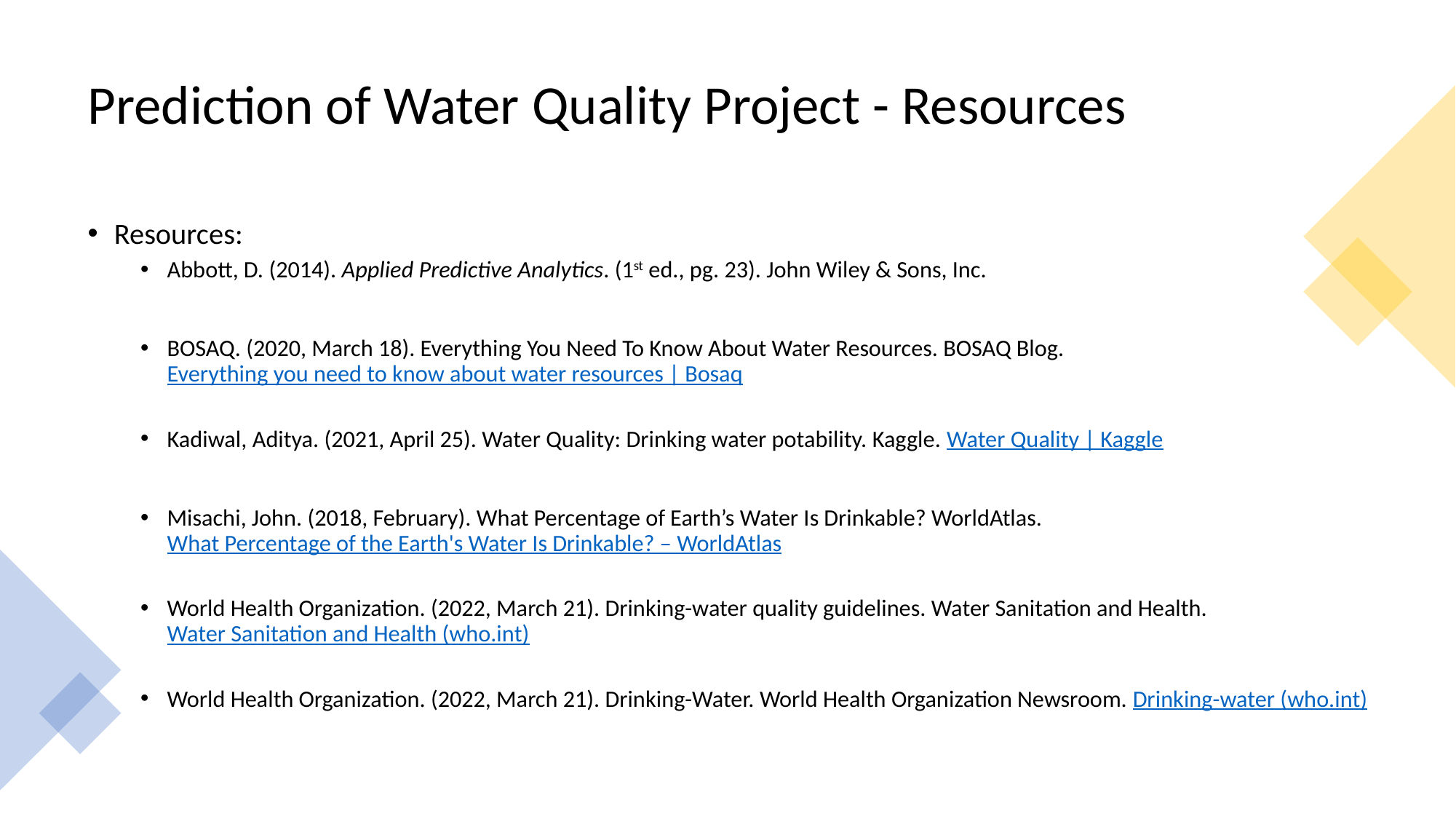

# Prediction of Water Quality Project - Resources

Resources:
Abbott, D. (2014). Applied Predictive Analytics. (1st ed., pg. 23). John Wiley & Sons, Inc.

BOSAQ. (2020, March 18). Everything You Need To Know About Water Resources. BOSAQ Blog. Everything you need to know about water resources | Bosaq

Kadiwal, Aditya. (2021, April 25). Water Quality: Drinking water potability. Kaggle. Water Quality | Kaggle

Misachi, John. (2018, February). What Percentage of Earth’s Water Is Drinkable? WorldAtlas. What Percentage of the Earth's Water Is Drinkable? – WorldAtlas

World Health Organization. (2022, March 21). Drinking-water quality guidelines. Water Sanitation and Health. Water Sanitation and Health (who.int)

World Health Organization. (2022, March 21). Drinking-Water. World Health Organization Newsroom. Drinking-water (who.int)